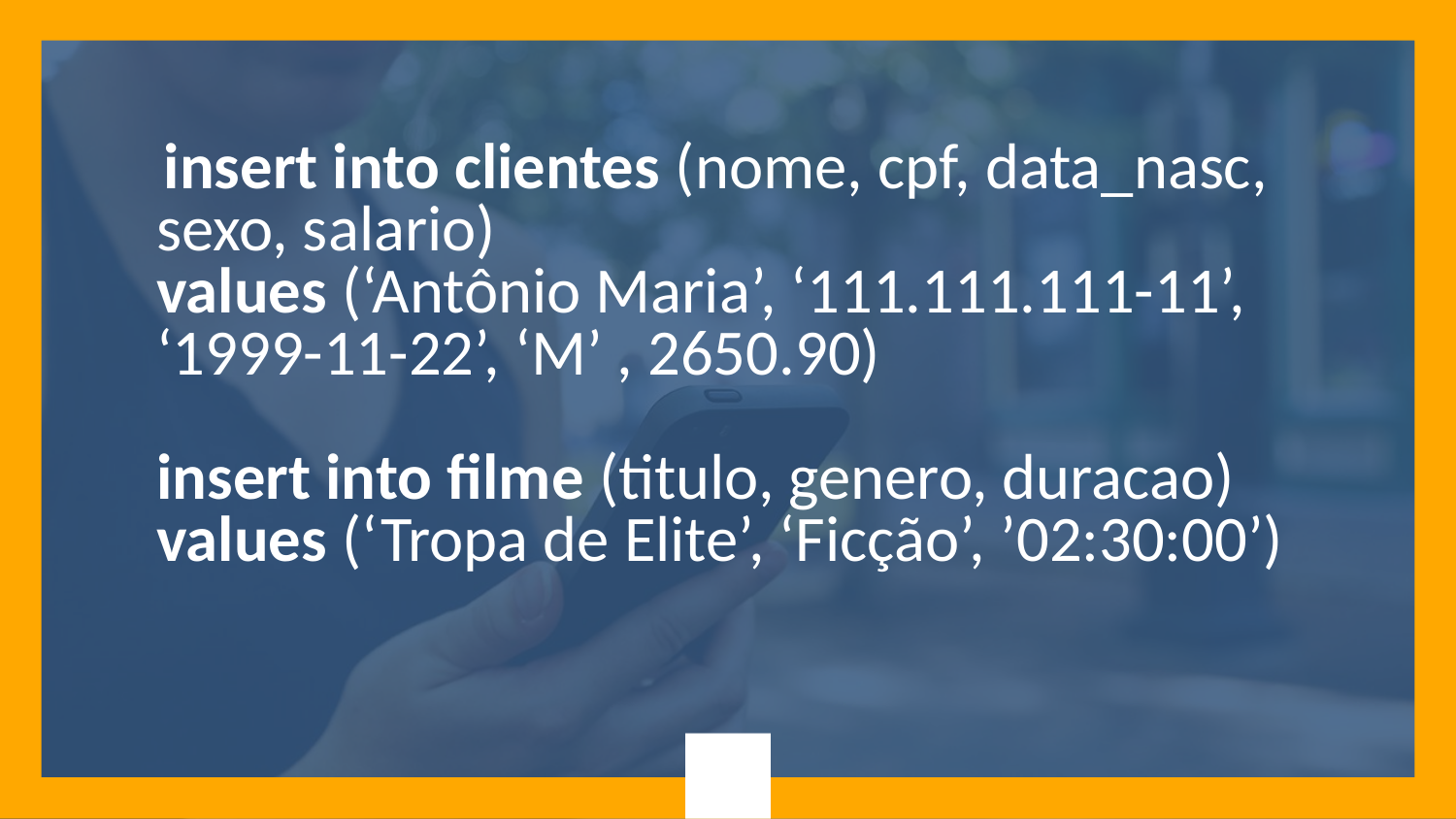

insert into clientes (nome, cpf, data_nasc, sexo, salario)
values (‘Antônio Maria’, ‘111.111.111-11’, ‘1999-11-22’, ‘M’ , 2650.90)
insert into filme (titulo, genero, duracao) values (‘Tropa de Elite’, ‘Ficção’, ’02:30:00’)